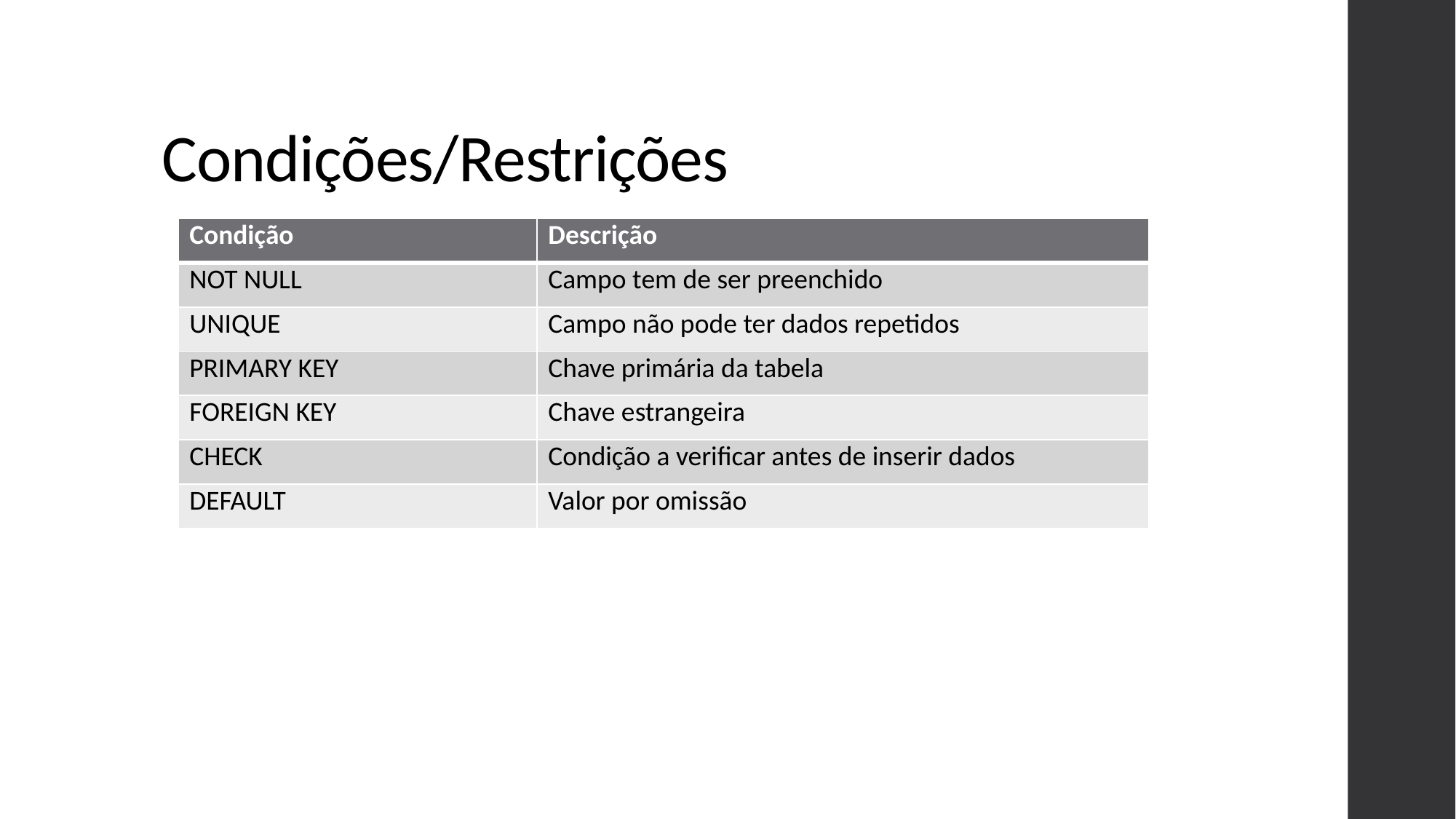

# Condições/Restrições
| Condição | Descrição |
| --- | --- |
| NOT NULL | Campo tem de ser preenchido |
| UNIQUE | Campo não pode ter dados repetidos |
| PRIMARY KEY | Chave primária da tabela |
| FOREIGN KEY | Chave estrangeira |
| CHECK | Condição a verificar antes de inserir dados |
| DEFAULT | Valor por omissão |